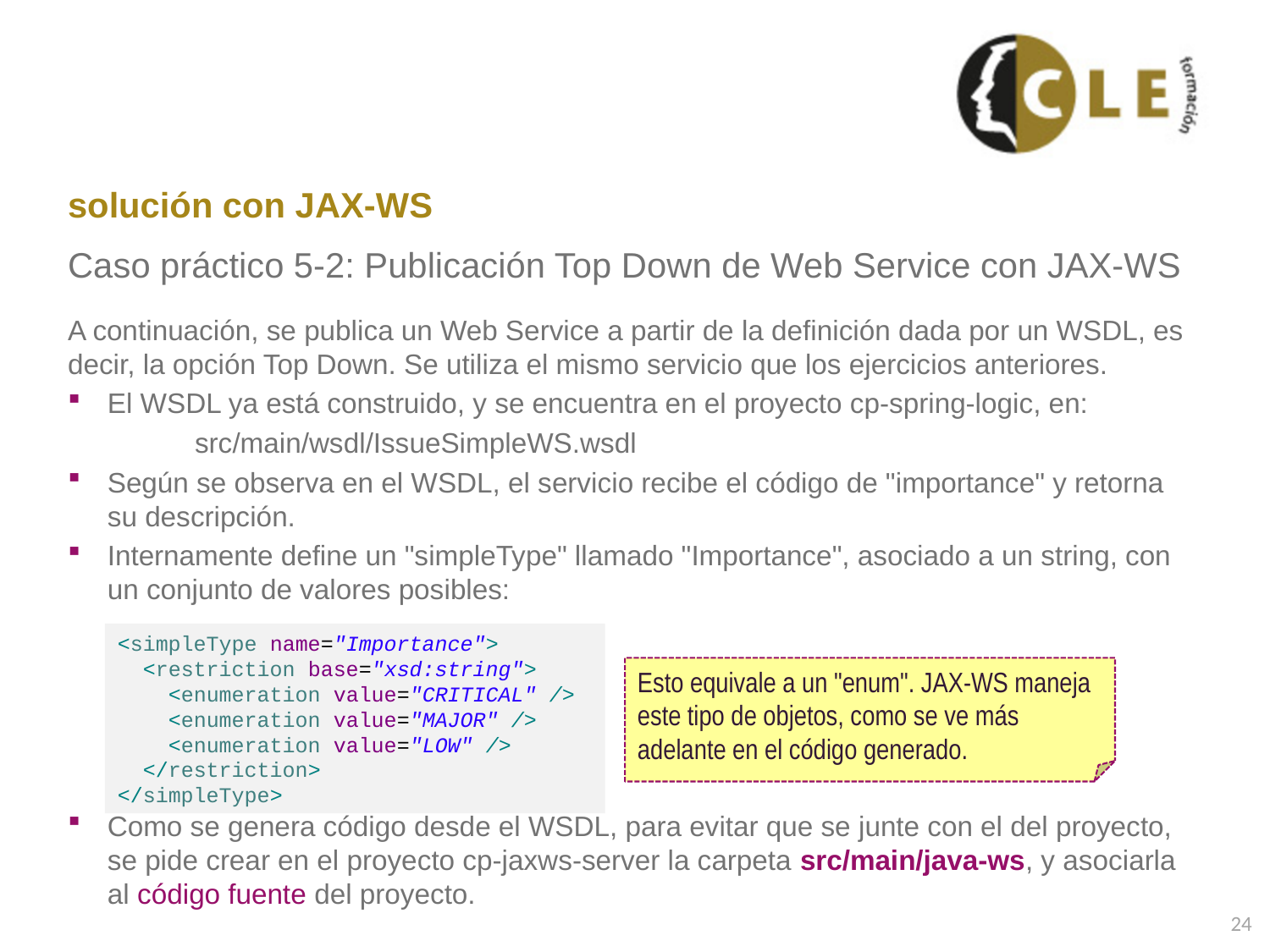

# solución con JAX-WS
Caso práctico 5-2: Publicación Top Down de Web Service con JAX-WS
A continuación, se publica un Web Service a partir de la definición dada por un WSDL, es decir, la opción Top Down. Se utiliza el mismo servicio que los ejercicios anteriores.
El WSDL ya está construido, y se encuentra en el proyecto cp-spring-logic, en:
	src/main/wsdl/IssueSimpleWS.wsdl
Según se observa en el WSDL, el servicio recibe el código de "importance" y retorna su descripción.
Internamente define un "simpleType" llamado "Importance", asociado a un string, con un conjunto de valores posibles:

Como se genera código desde el WSDL, para evitar que se junte con el del proyecto, se pide crear en el proyecto cp-jaxws-server la carpeta src/main/java-ws, y asociarla al código fuente del proyecto.
<simpleType name="Importance">
  <restriction base="xsd:string">
    <enumeration value="CRITICAL" />
    <enumeration value="MAJOR" />
    <enumeration value="LOW" />
  </restriction>
</simpleType>
Esto equivale a un "enum". JAX-WS maneja este tipo de objetos, como se ve más adelante en el código generado.
24